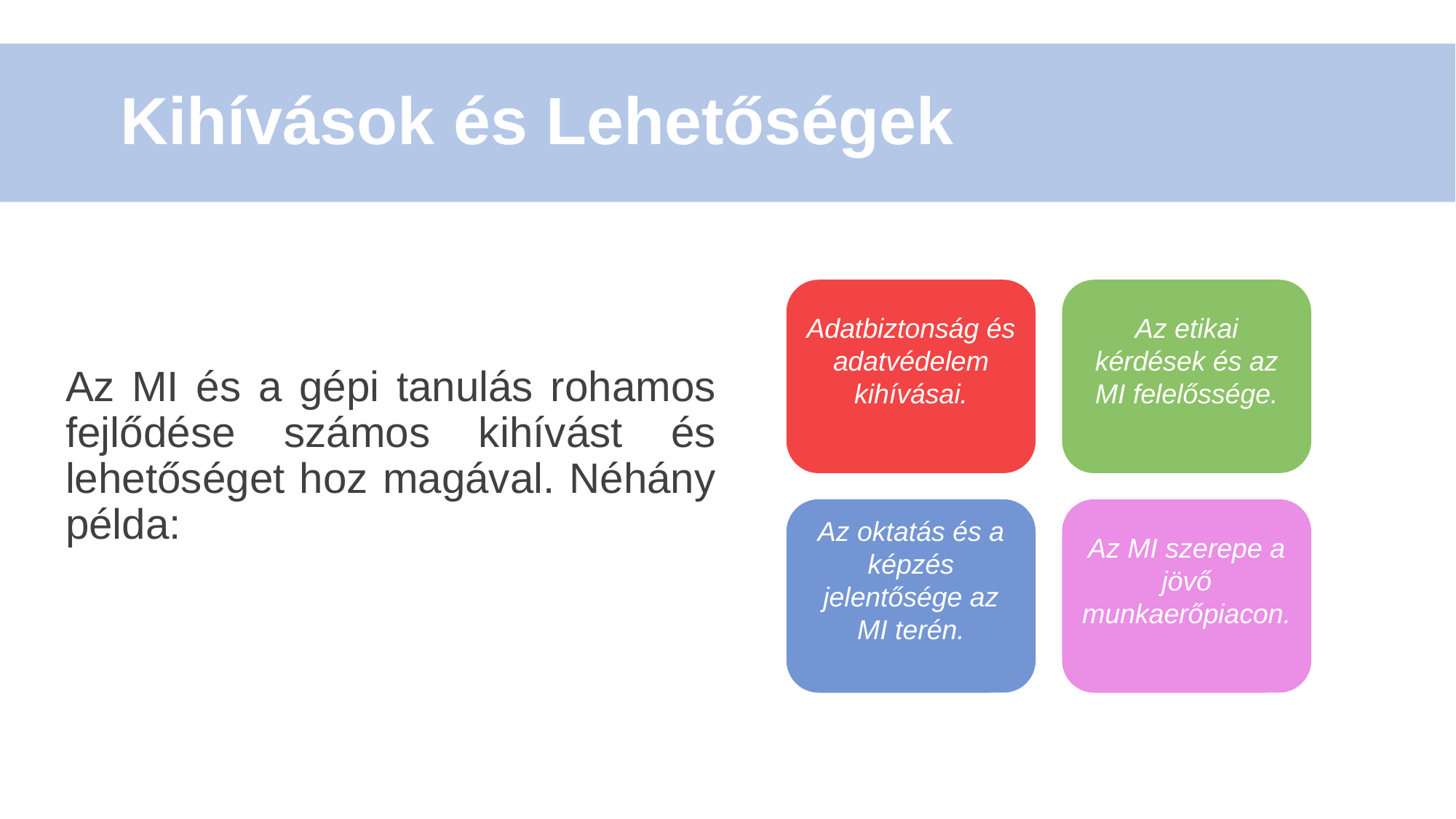

# Kihívások és Lehetőségek
Az MI és a gépi tanulás rohamos fejlődése számos kihívást és lehetőséget hoz magával. Néhány példa:

Adatbiztonság és adatvédelem kihívásai.

Az etikai kérdések és az MI felelőssége.

Az MI szerepe a jövő munkaerőpiacon.

Az oktatás és a képzés jelentősége az MI terén.